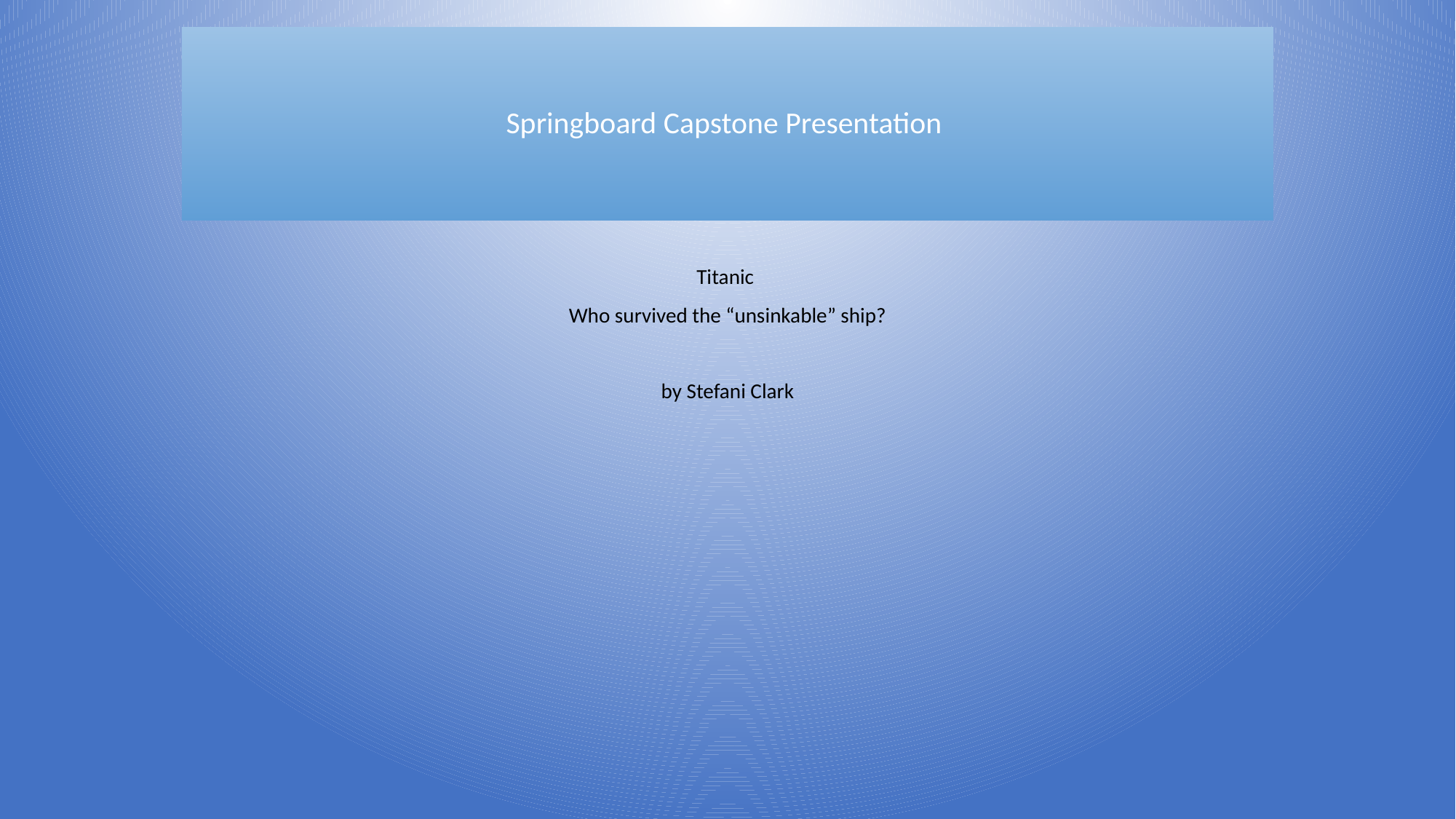

# Springboard Capstone Presentation

Titanic
Who survived the “unsinkable” ship?

by Stefani Clark